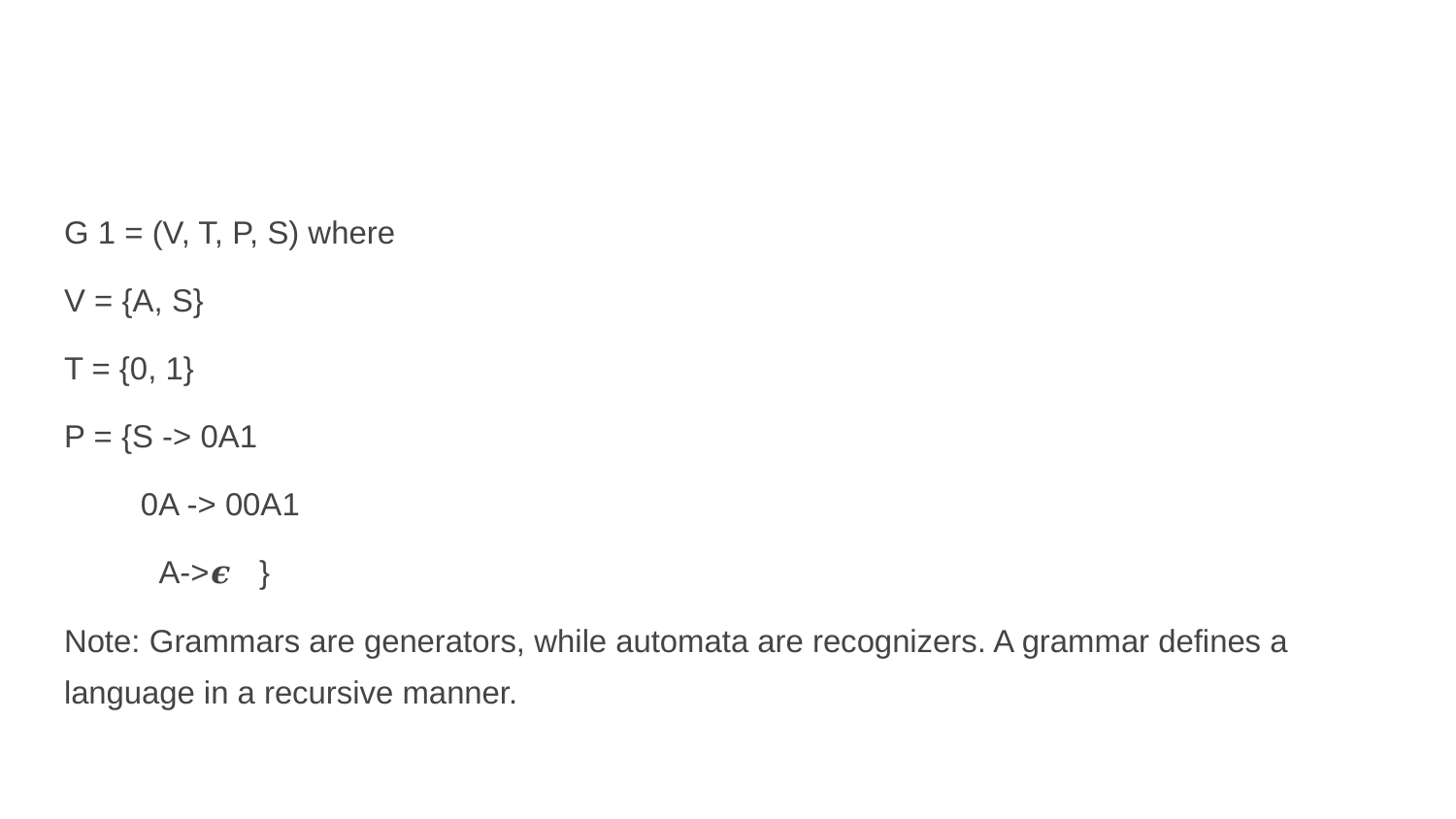

G 1 = (V, T, P, S) where
V = {A, S}
T = {0, 1}
P = {S -> 0A1
 0A -> 00A1
   A->𝝐   }
Note: Grammars are generators, while automata are recognizers. A grammar defines a language in a recursive manner.